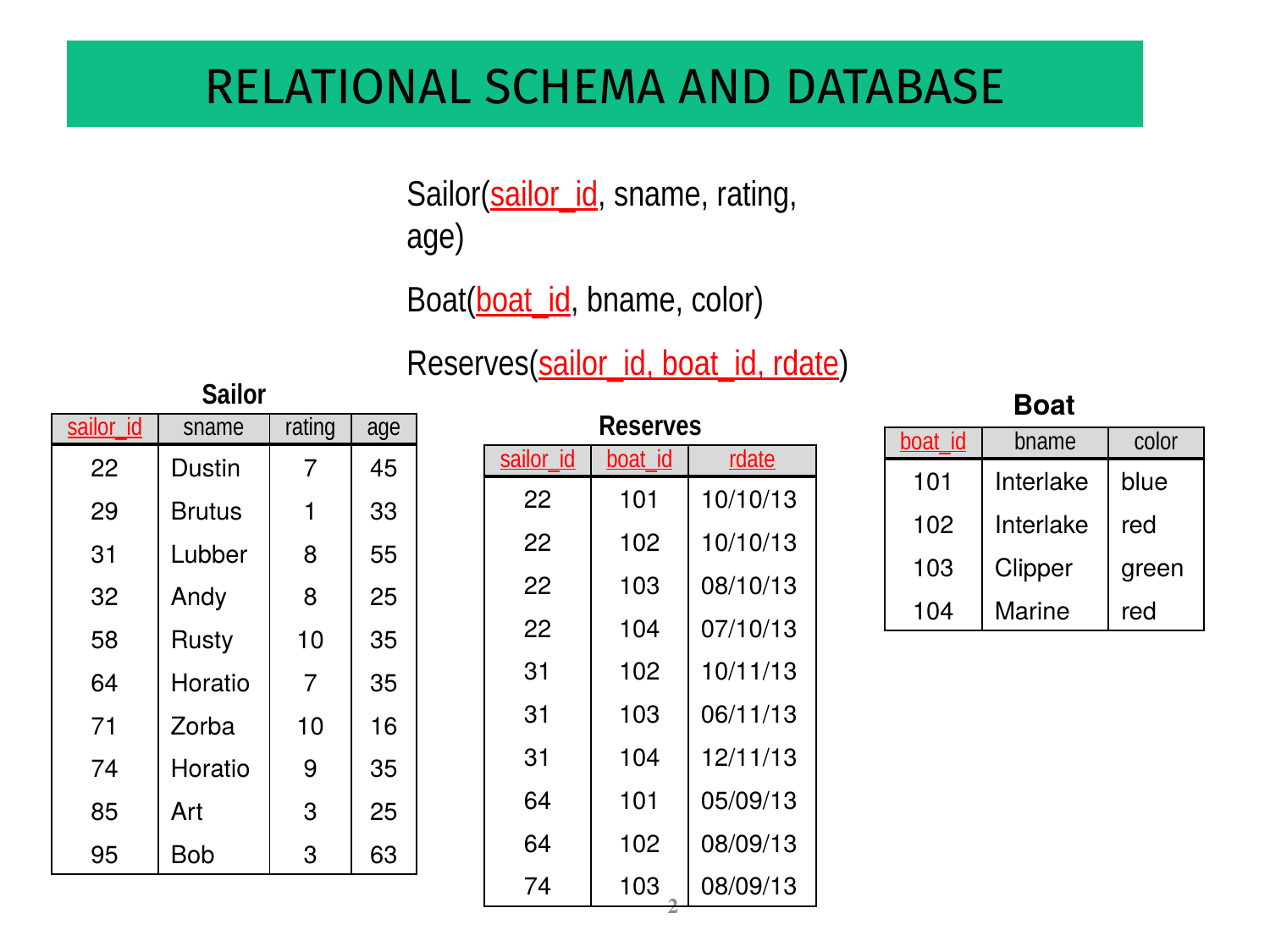

# RELATIONAL SCHEMA AND DATABASE
Sailor(sailor_id, sname, rating, age)
Boat(boat_id, bname, color)
Reserves(sailor_id, boat_id, rdate)
| Sailor |  |  |  |
| --- | --- | --- | --- |
| sailor\_id | sname | rating | age |
| 22 | Dustin | 7 | 45 |
| 29 | Brutus | 1 | 33 |
| 31 | Lubber | 8 | 55 |
| 32 | Andy | 8 | 25 |
| 58 | Rusty | 10 | 35 |
| 64 | Horatio | 7 | 35 |
| 71 | Zorba | 10 | 16 |
| 74 | Horatio | 9 | 35 |
| 85 | Art | 3 | 25 |
| 95 | Bob | 3 | 63 |
| Boat |  |  |
| --- | --- | --- |
| boat\_id | bname | color |
| 101 | Interlake | blue |
| 102 | Interlake | red |
| 103 | Clipper | green |
| 104 | Marine | red |
| Reserves |  |  |
| --- | --- | --- |
| sailor\_id | boat\_id | rdate |
| 22 | 101 | 10/10/13 |
| 22 | 102 | 10/10/13 |
| 22 | 103 | 08/10/13 |
| 22 | 104 | 07/10/13 |
| 31 | 102 | 10/11/13 |
| 31 | 103 | 06/11/13 |
| 31 | 104 | 12/11/13 |
| 64 | 101 | 05/09/13 |
| 64 | 102 | 08/09/13 |
| 74 | 103 | 08/09/13 |
2